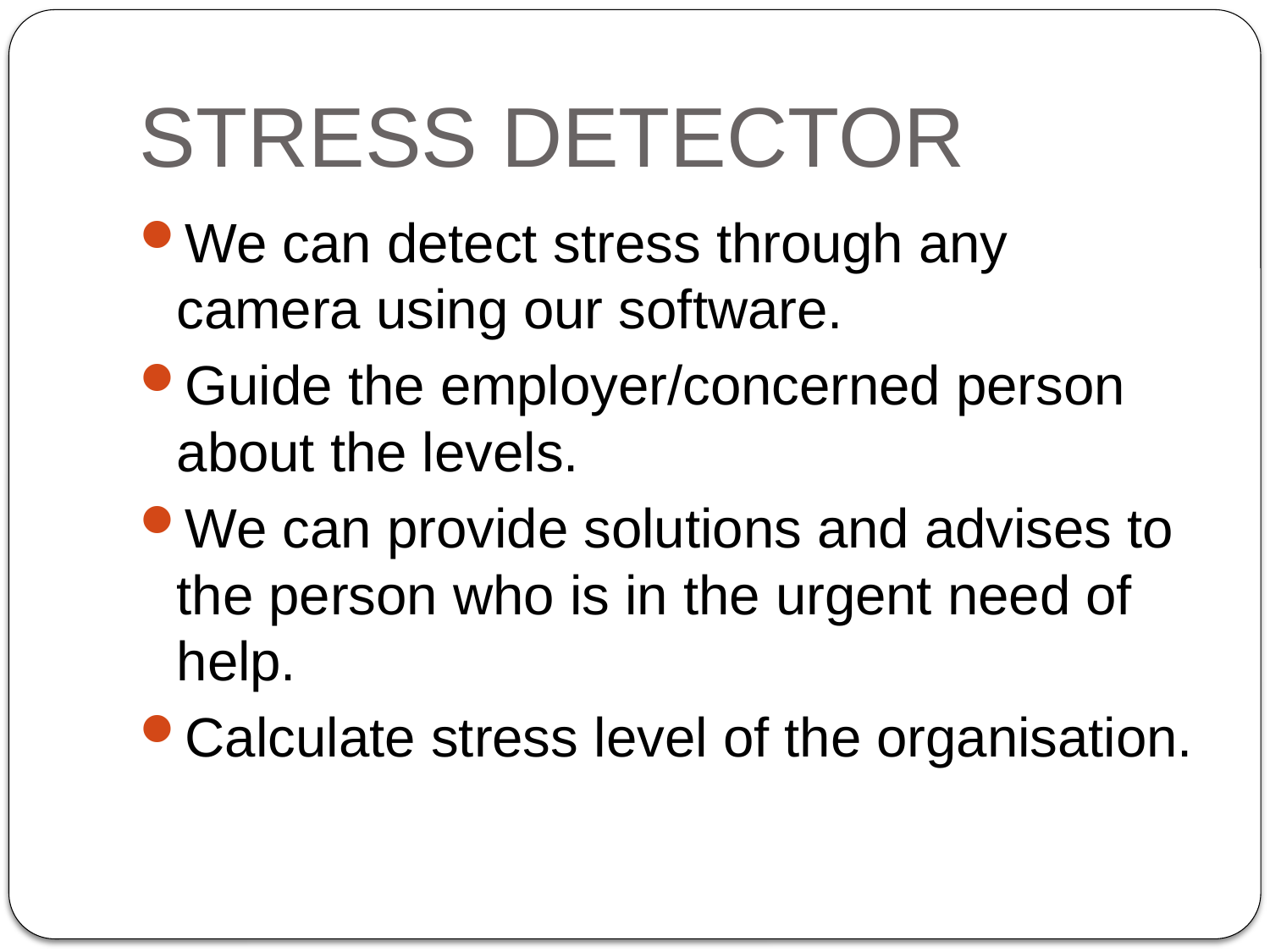

# STRESS DETECTOR
We can detect stress through any camera using our software.
Guide the employer/concerned person about the levels.
We can provide solutions and advises to the person who is in the urgent need of help.
Calculate stress level of the organisation.